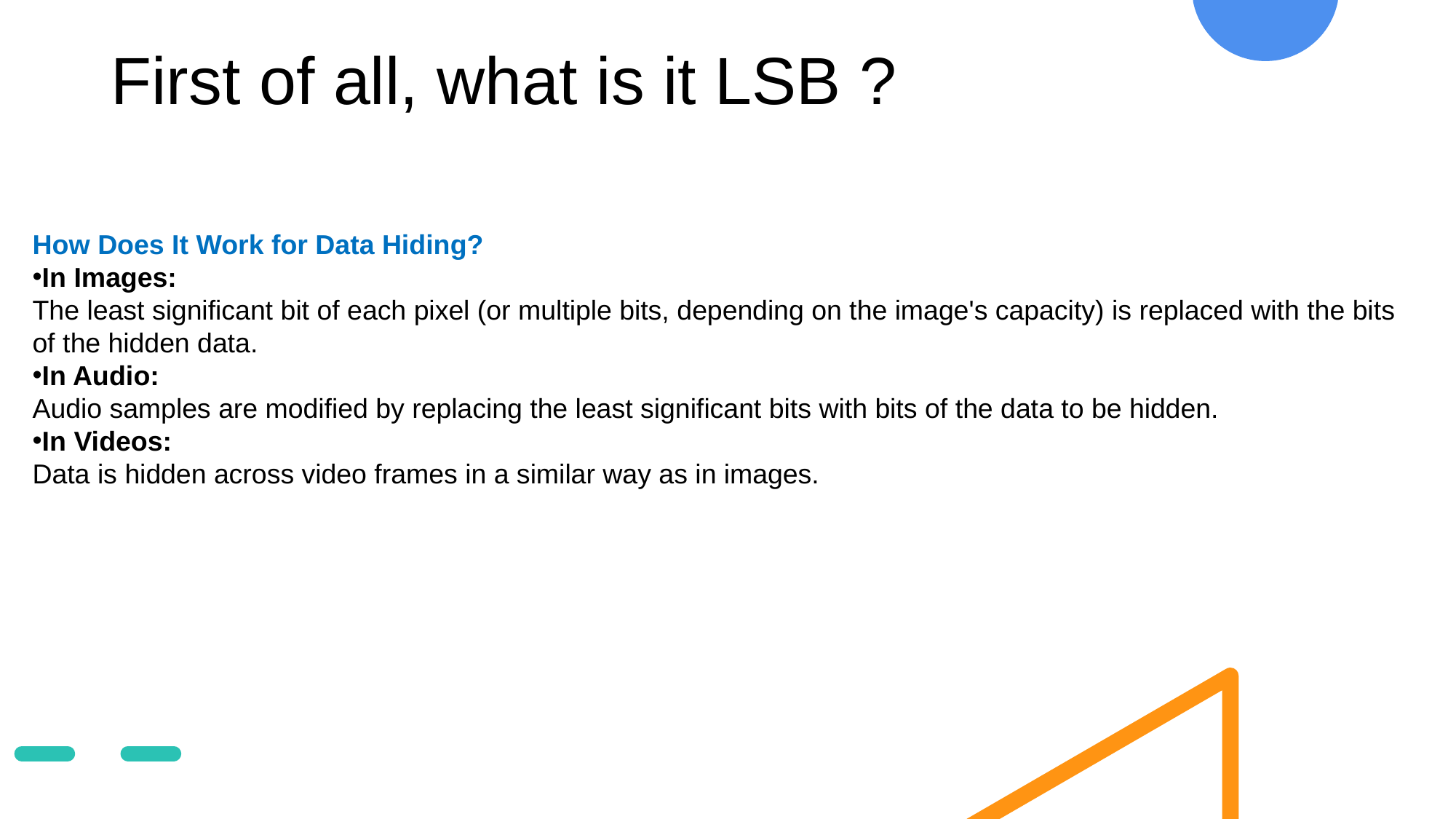

# First of all, what is it LSB ?
How Does It Work for Data Hiding?
In Images:
The least significant bit of each pixel (or multiple bits, depending on the image's capacity) is replaced with the bits of the hidden data.
In Audio:
Audio samples are modified by replacing the least significant bits with bits of the data to be hidden.
In Videos:
Data is hidden across video frames in a similar way as in images.